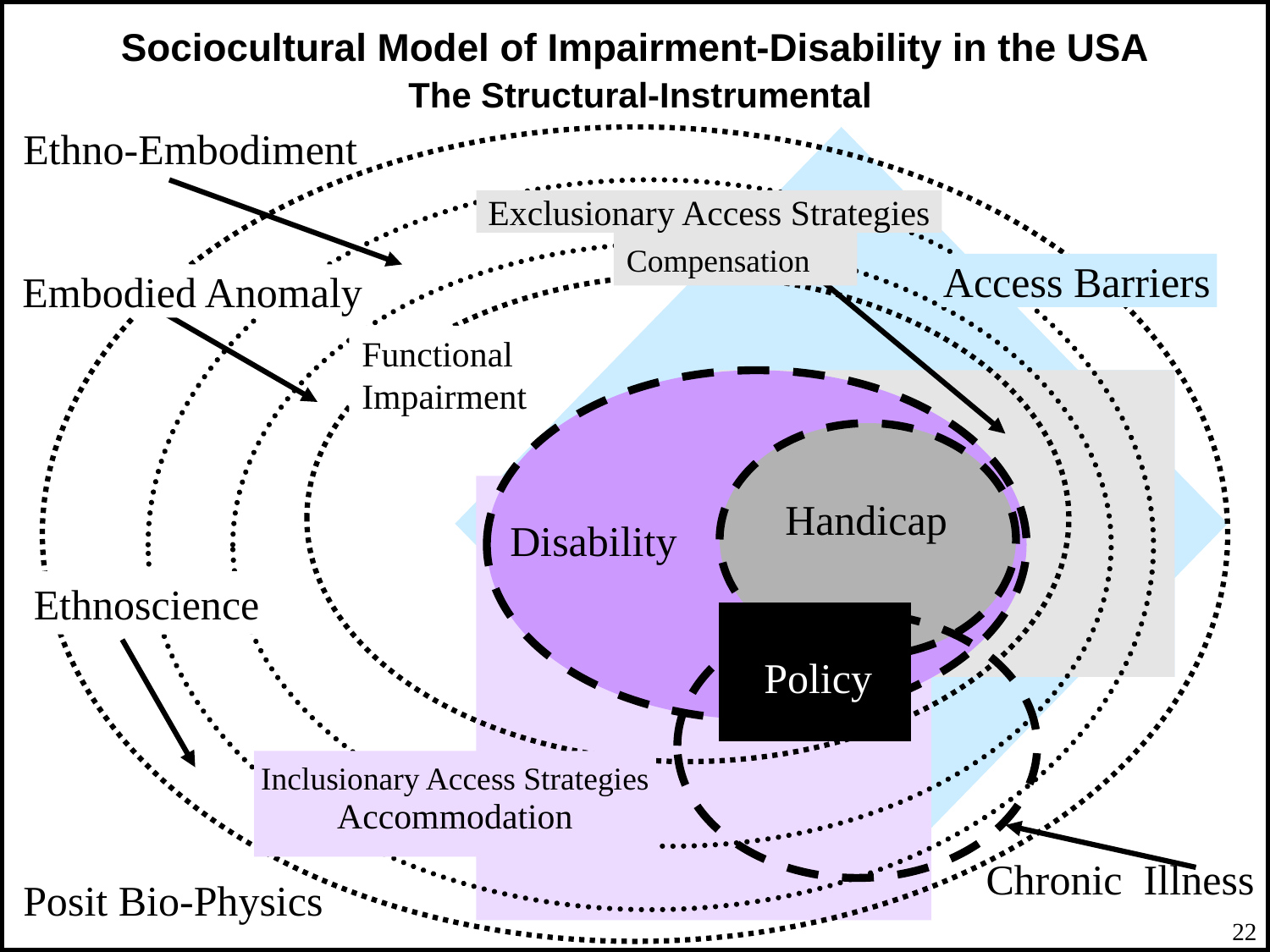

# Sociocultural Model of Impairment-Disability in the USA The Structural-Instrumental
Ethno-Embodiment

Exclusionary Access Strategies
Compensation

Access Barriers
Embodied Anomaly

Functional Impairment

Handicap
Disability
Ethnoscience

Policy
Inclusionary Access Strategies
Accommodation

Chronic  Illness
Posit Bio-Physics
22